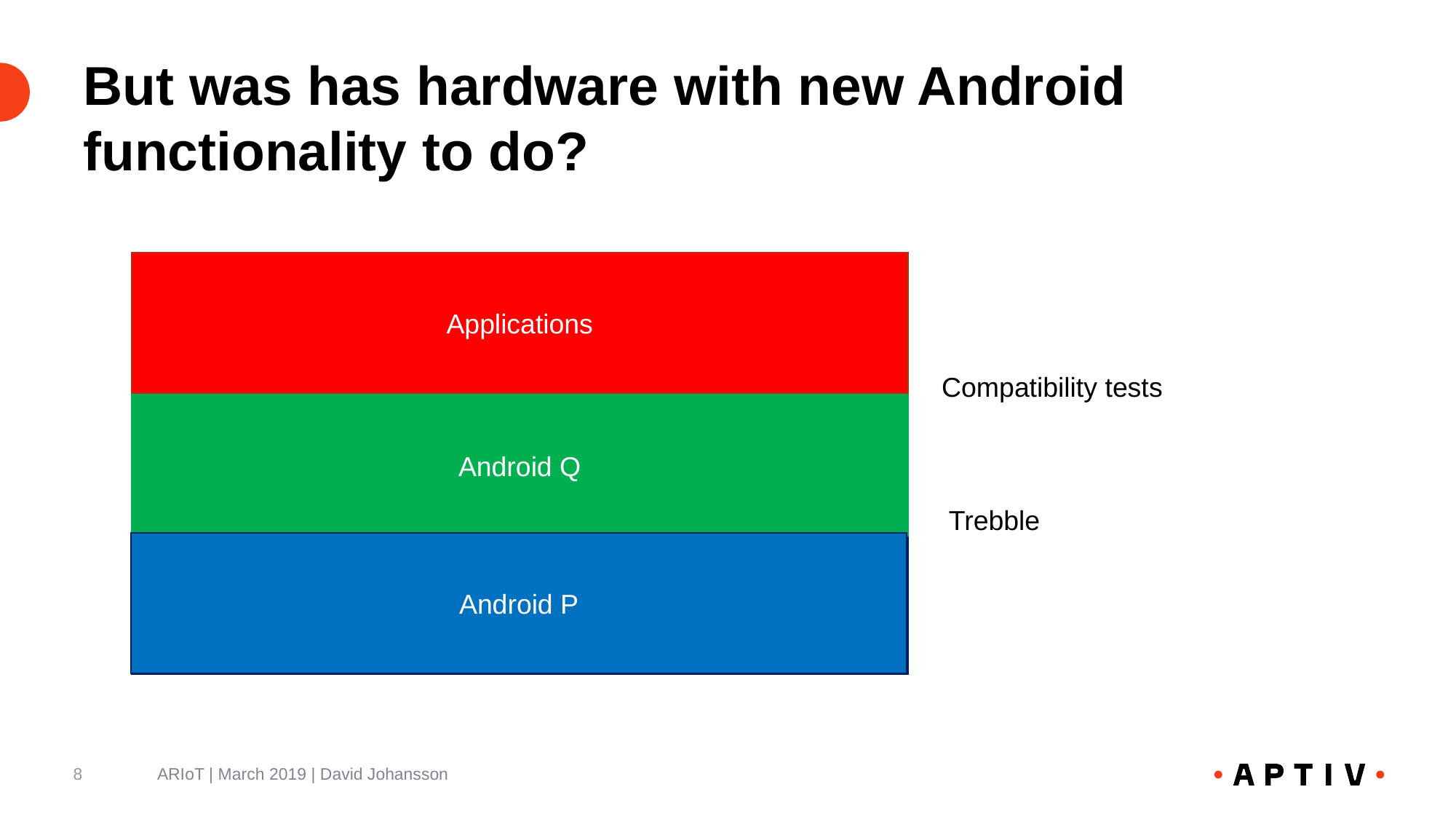

But was has hardware with new Android functionality to do?
Applications
Compatibility tests
Android Framework
Android Q
Trebble
Android P
Hardware Support
8
ARIoT | March 2019 | David Johansson